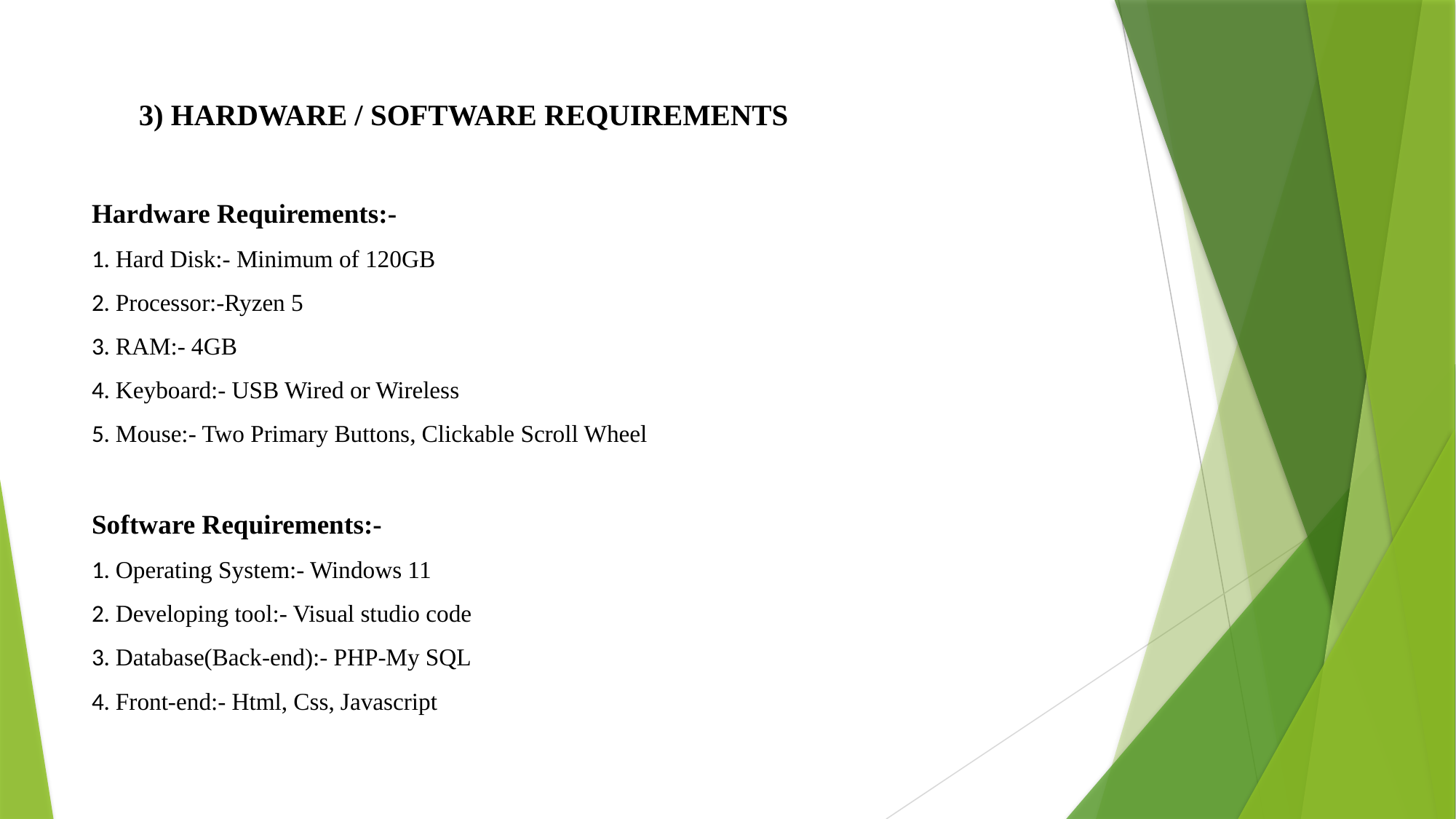

# 3) HARDWARE / SOFTWARE REQUIREMENTS Hardware Requirements:- 1. Hard Disk:- Minimum of 120GB 2. Processor:-Ryzen 5 3. RAM:- 4GB 4. Keyboard:- USB Wired or Wireless 5. Mouse:- Two Primary Buttons, Clickable Scroll Wheel   Software Requirements:- 1. Operating System:- Windows 11 2. Developing tool:- Visual studio code 3. Database(Back-end):- PHP-My SQL 4. Front-end:- Html, Css, Javascript